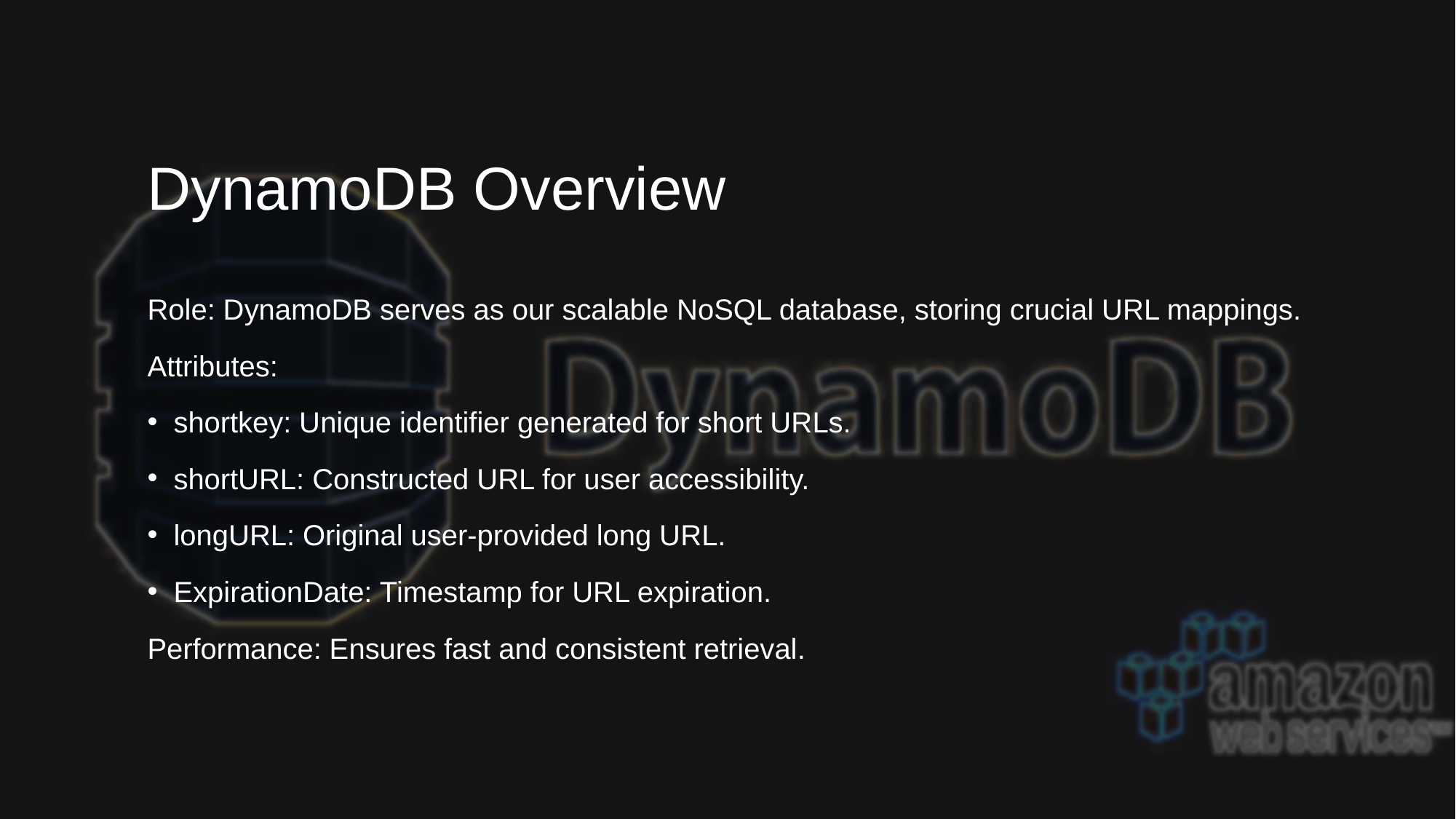

# DynamoDB Overview
Role: DynamoDB serves as our scalable NoSQL database, storing crucial URL mappings.
Attributes:
shortkey: Unique identifier generated for short URLs.
shortURL: Constructed URL for user accessibility.
longURL: Original user-provided long URL.
ExpirationDate: Timestamp for URL expiration.
Performance: Ensures fast and consistent retrieval.